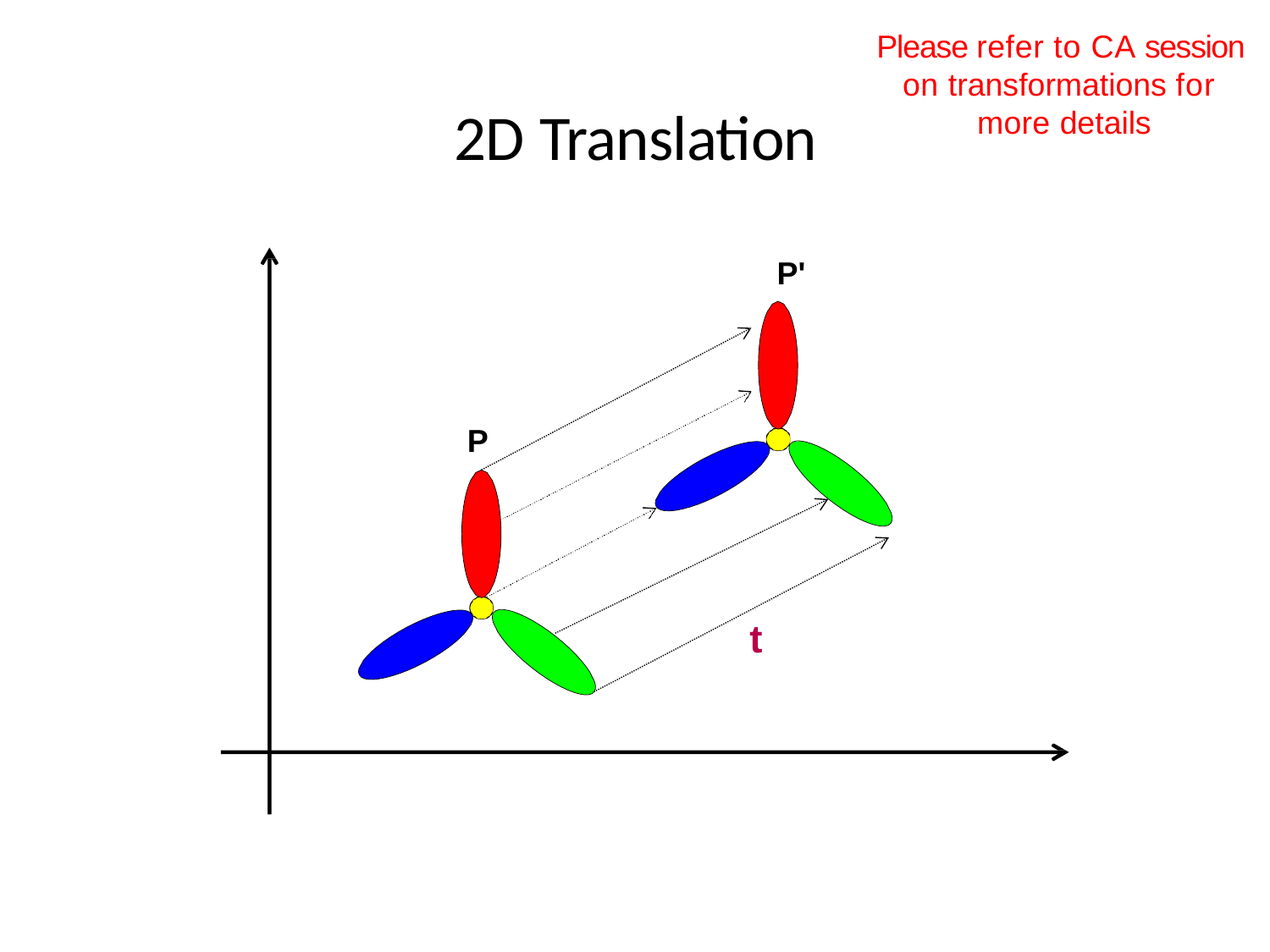

Please refer to CA session  on transformations for  more details
# 2D Translation

P'

P

t